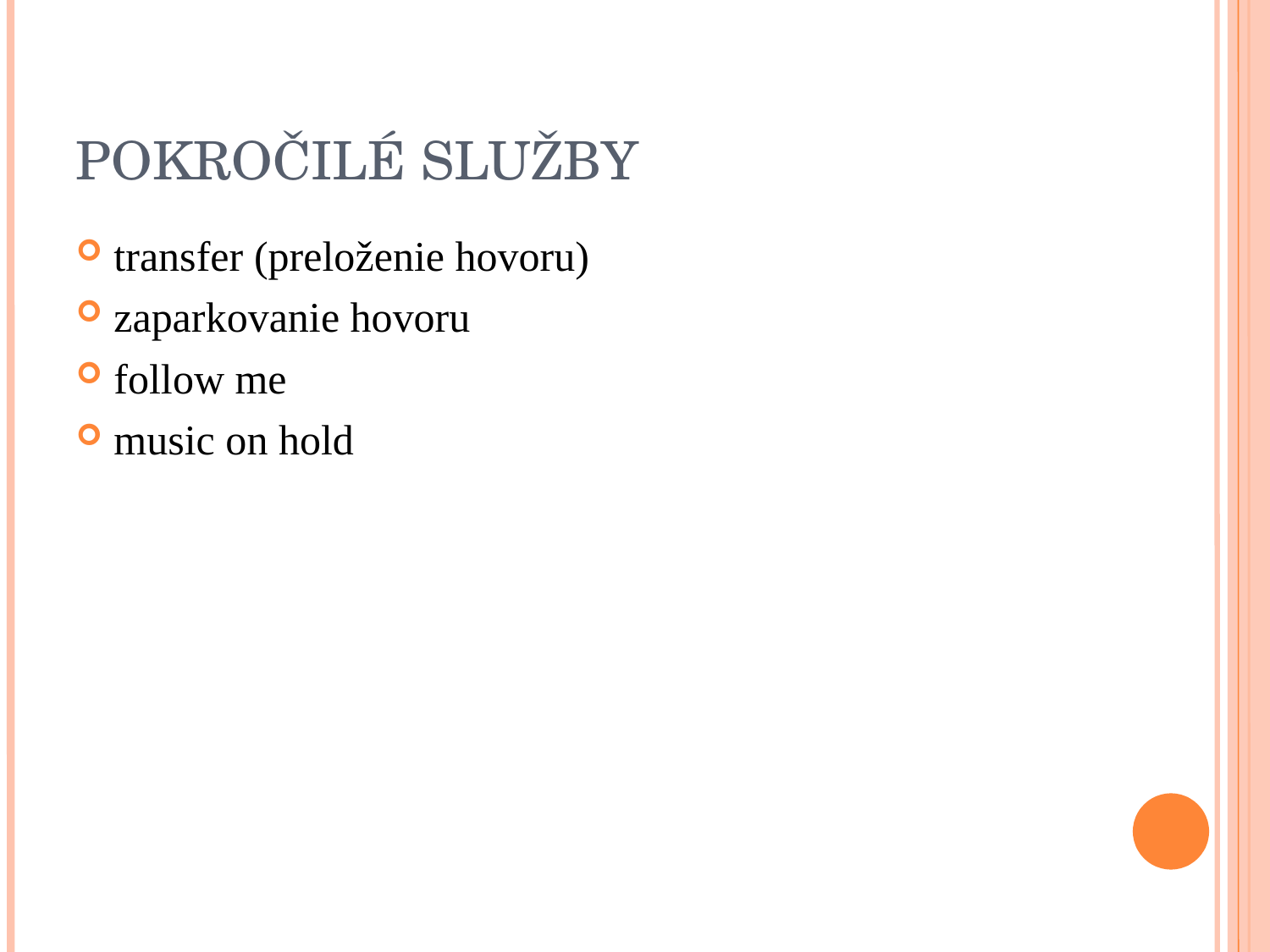

POKROČILÉ SLUŽBY
transfer (preloženie hovoru)
zaparkovanie hovoru
follow me
music on hold